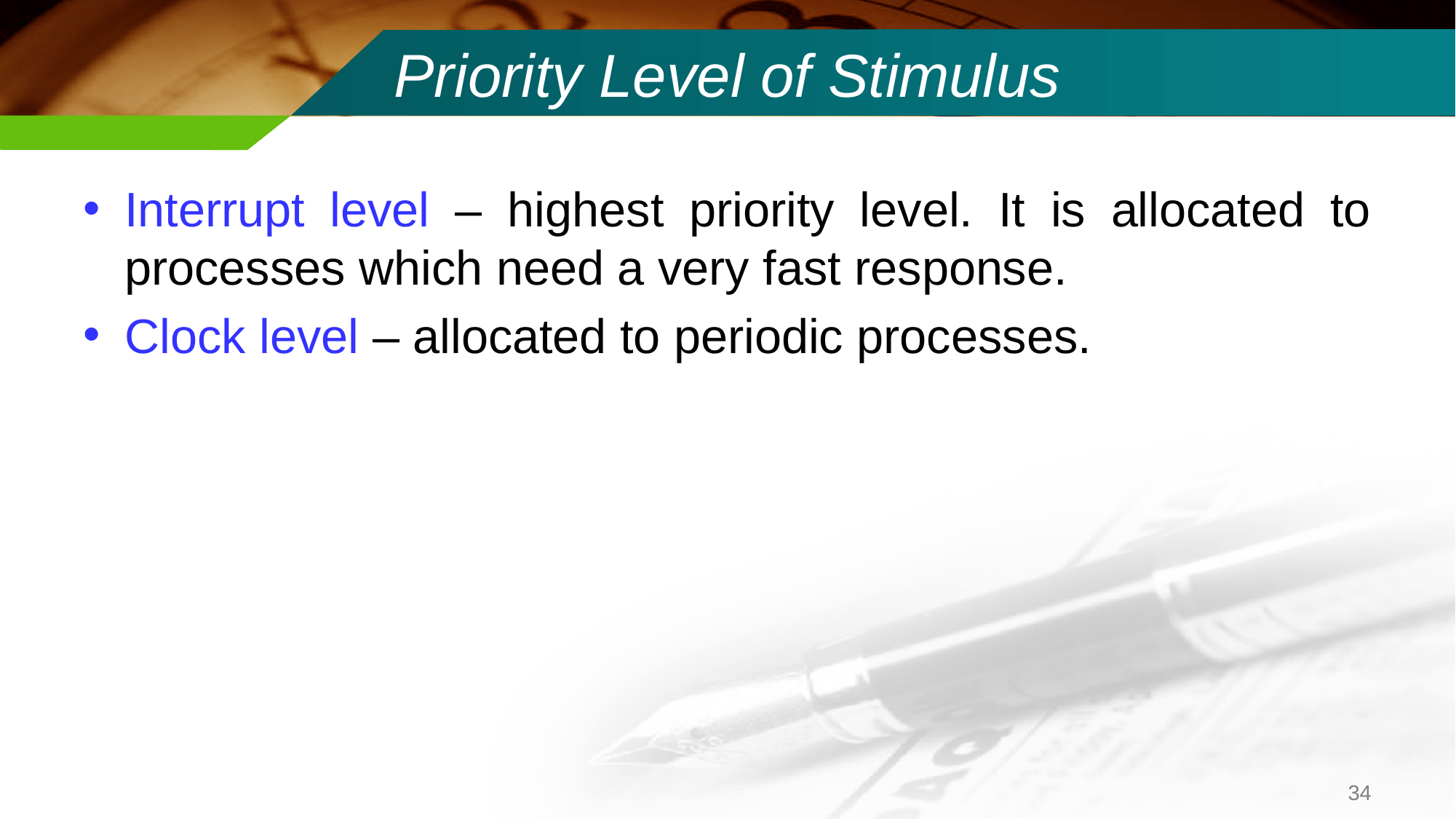

# Priority Level of Stimulus
Interrupt level – highest priority level. It is allocated to processes which need a very fast response.
Clock level – allocated to periodic processes.
34